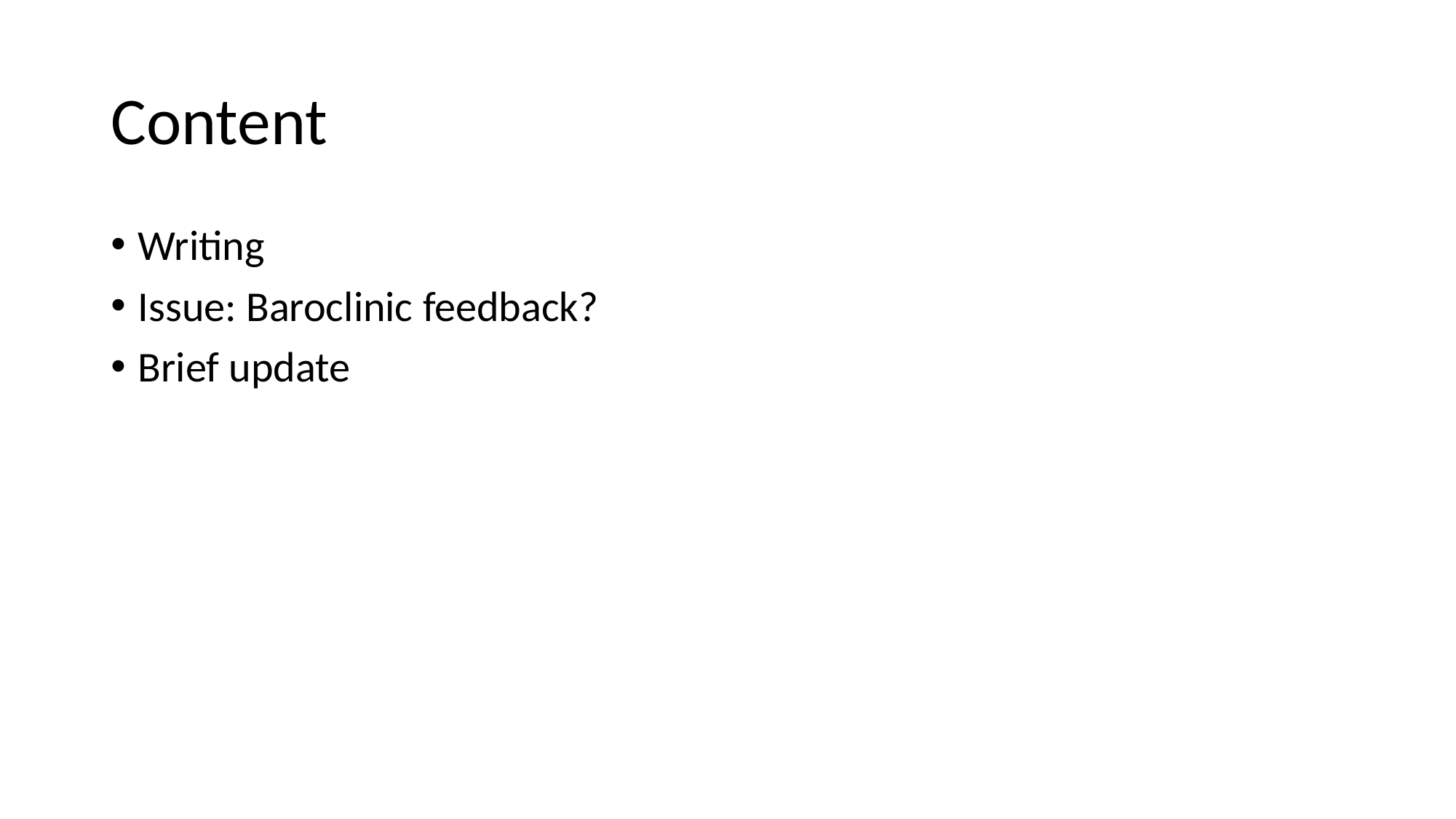

# Content
Writing
Issue: Baroclinic feedback?
Brief update